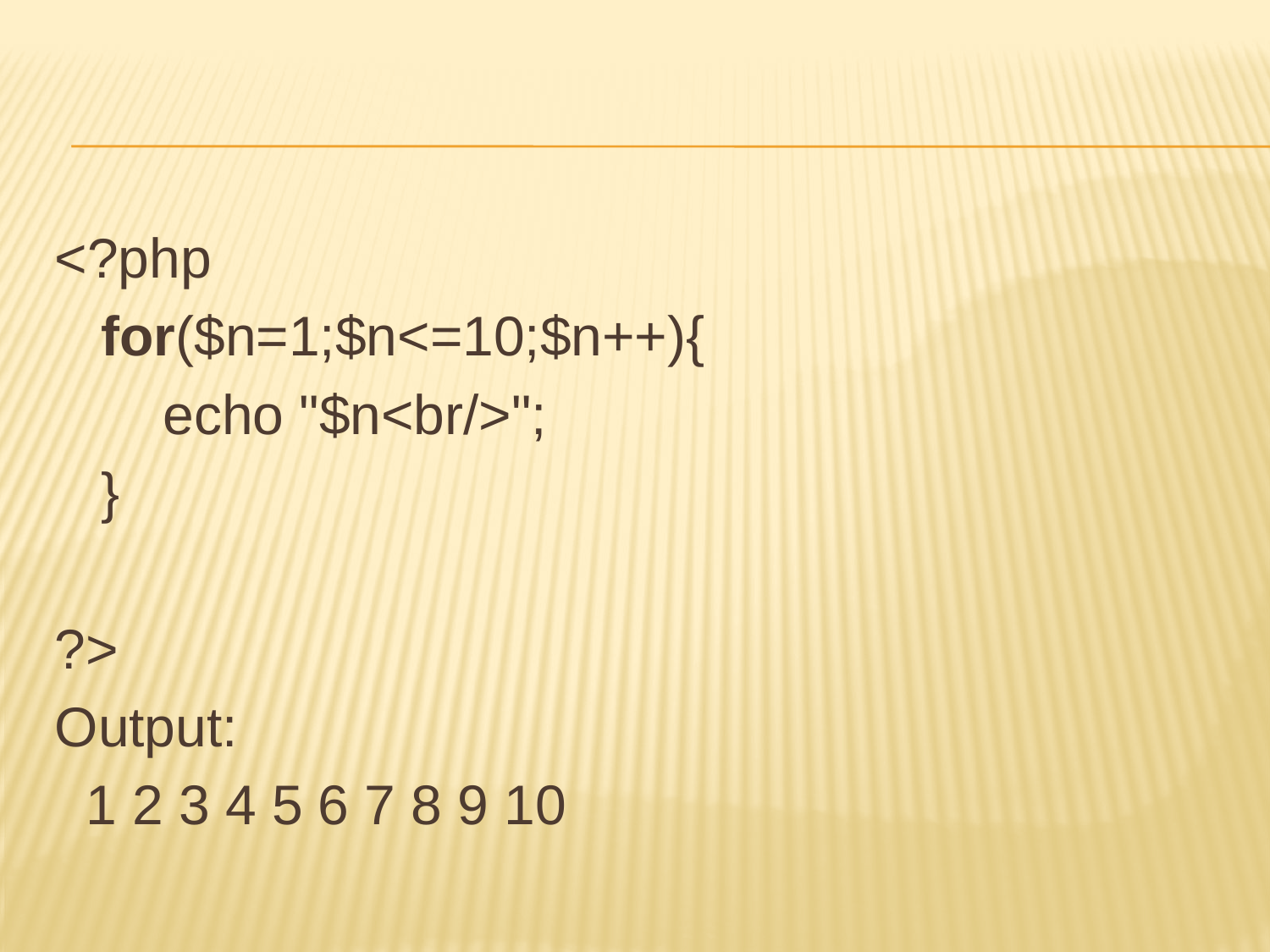

#
<?php
   for($n=1;$n<=10;$n++){
       echo "$n<br/>";
   }

?>
Output:
  1 2 3 4 5 6 7 8 9 10